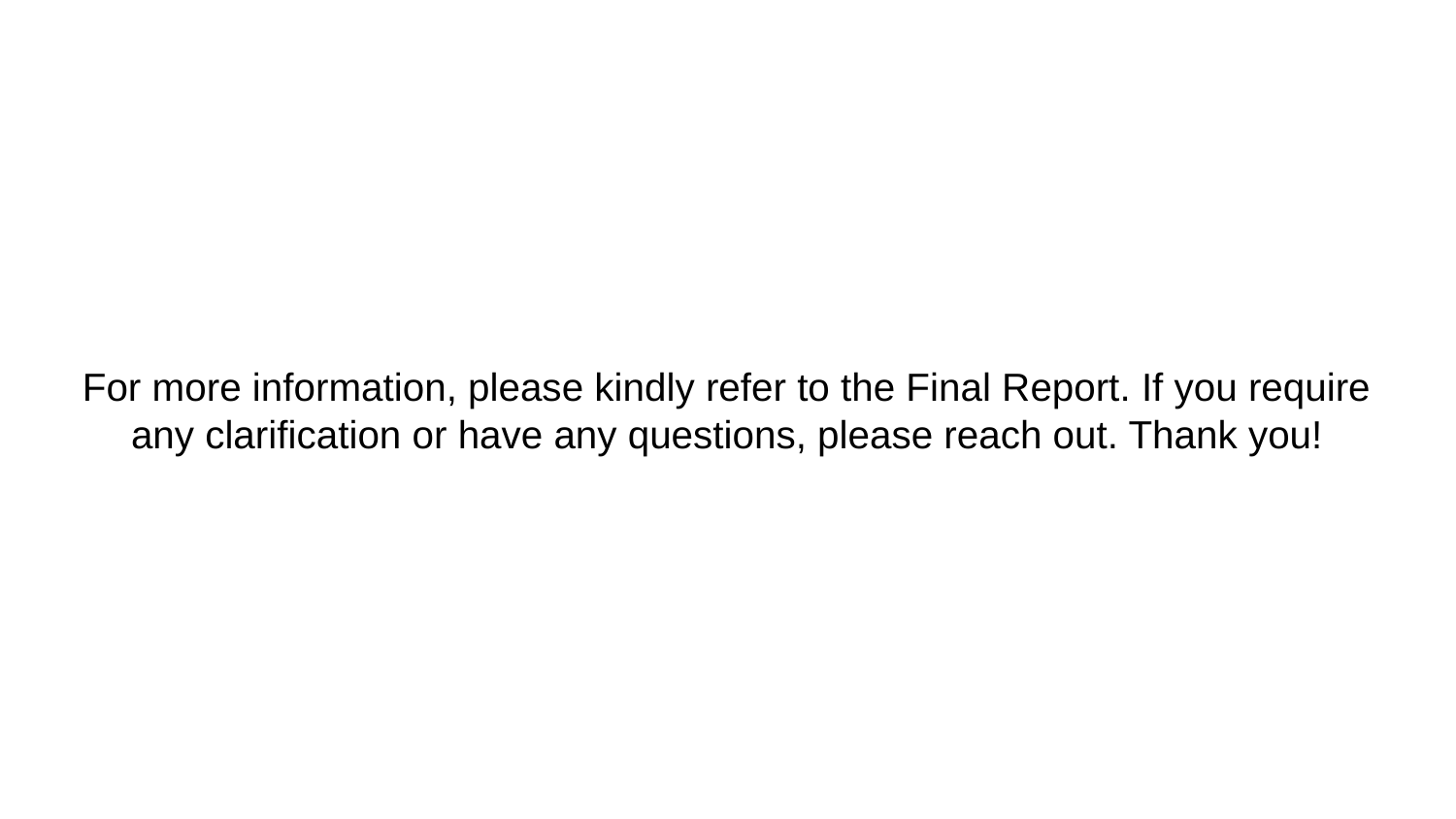

# For more information, please kindly refer to the Final Report. If you require any clarification or have any questions, please reach out. Thank you!